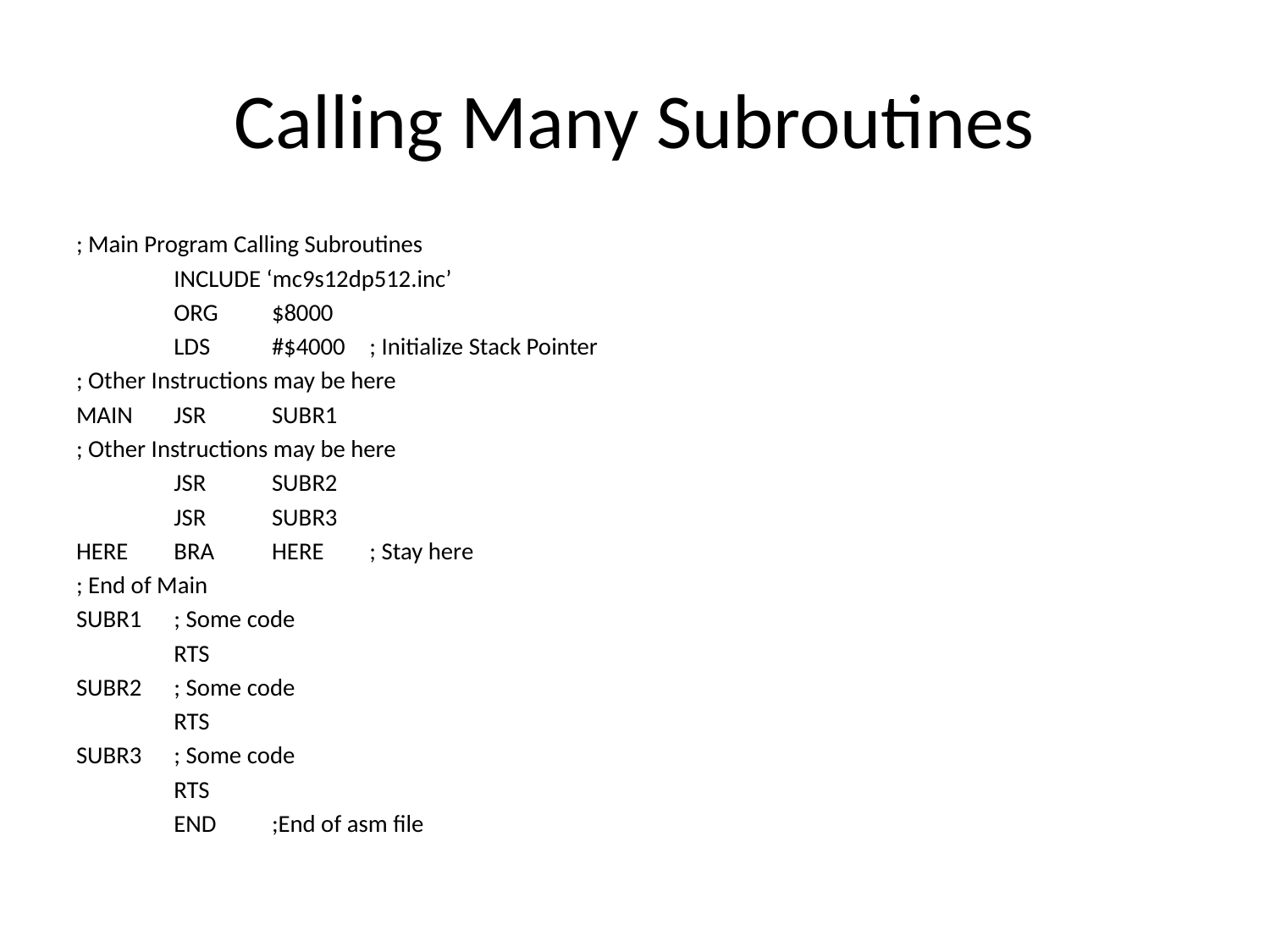

# Calling Many Subroutines
; Main Program Calling Subroutines
	INCLUDE ‘mc9s12dp512.inc’
	ORG	$8000
	LDS	#$4000		; Initialize Stack Pointer
; Other Instructions may be here
MAIN	JSR	SUBR1
; Other Instructions may be here
	JSR	SUBR2
	JSR	SUBR3
HERE	BRA	HERE		; Stay here
; End of Main
SUBR1				; Some code
	RTS
SUBR2				; Some code
	RTS
SUBR3				; Some code
	RTS
	END			;End of asm file